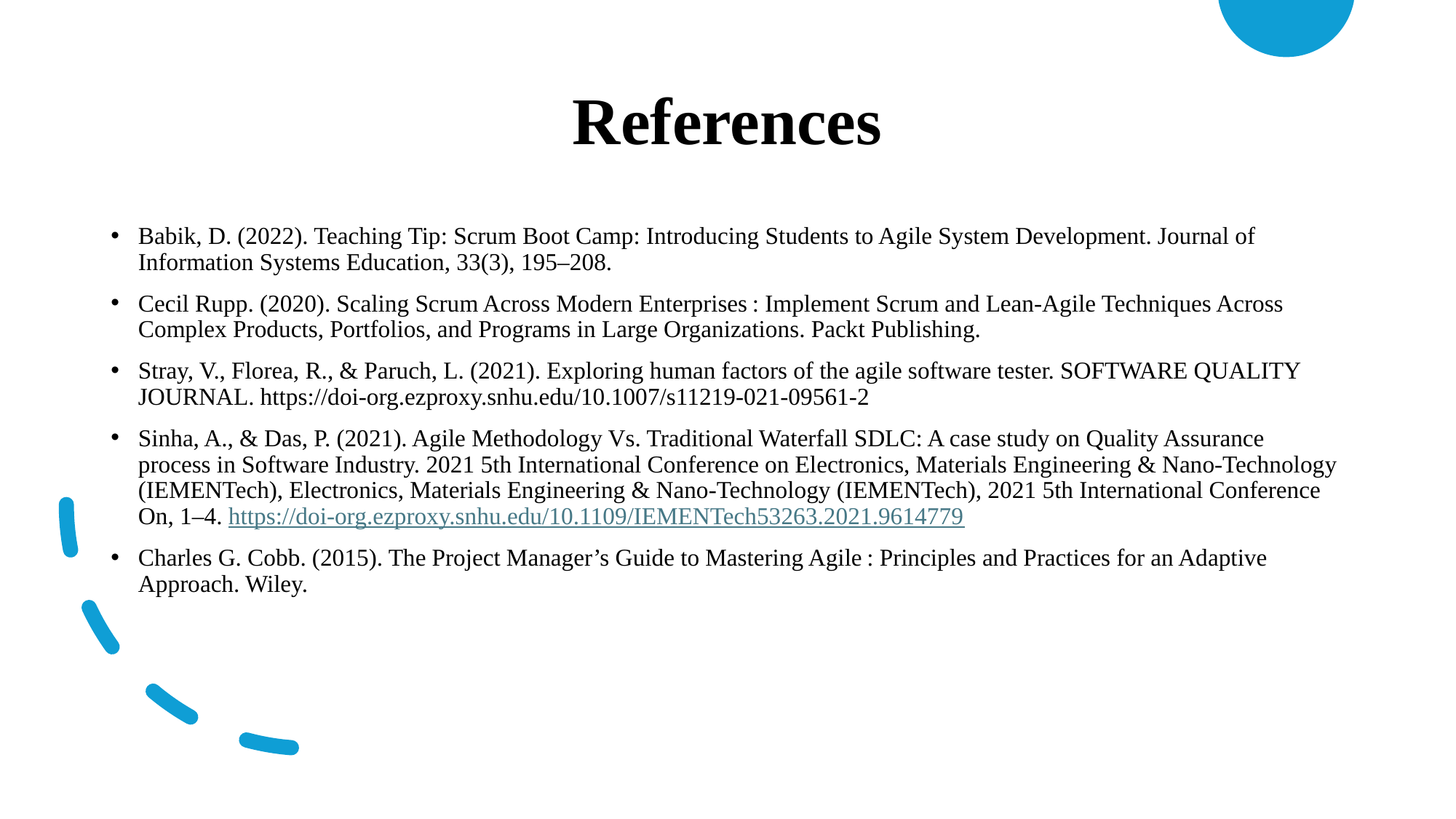

# References
Babik, D. (2022). Teaching Tip: Scrum Boot Camp: Introducing Students to Agile System Development. Journal of Information Systems Education, 33(3), 195–208.
Cecil Rupp. (2020). Scaling Scrum Across Modern Enterprises : Implement Scrum and Lean-Agile Techniques Across Complex Products, Portfolios, and Programs in Large Organizations. Packt Publishing.
Stray, V., Florea, R., & Paruch, L. (2021). Exploring human factors of the agile software tester. SOFTWARE QUALITY JOURNAL. https://doi-org.ezproxy.snhu.edu/10.1007/s11219-021-09561-2
Sinha, A., & Das, P. (2021). Agile Methodology Vs. Traditional Waterfall SDLC: A case study on Quality Assurance process in Software Industry. 2021 5th International Conference on Electronics, Materials Engineering & Nano-Technology (IEMENTech), Electronics, Materials Engineering & Nano-Technology (IEMENTech), 2021 5th International Conference On, 1–4. https://doi-org.ezproxy.snhu.edu/10.1109/IEMENTech53263.2021.9614779
Charles G. Cobb. (2015). The Project Manager’s Guide to Mastering Agile : Principles and Practices for an Adaptive Approach. Wiley.